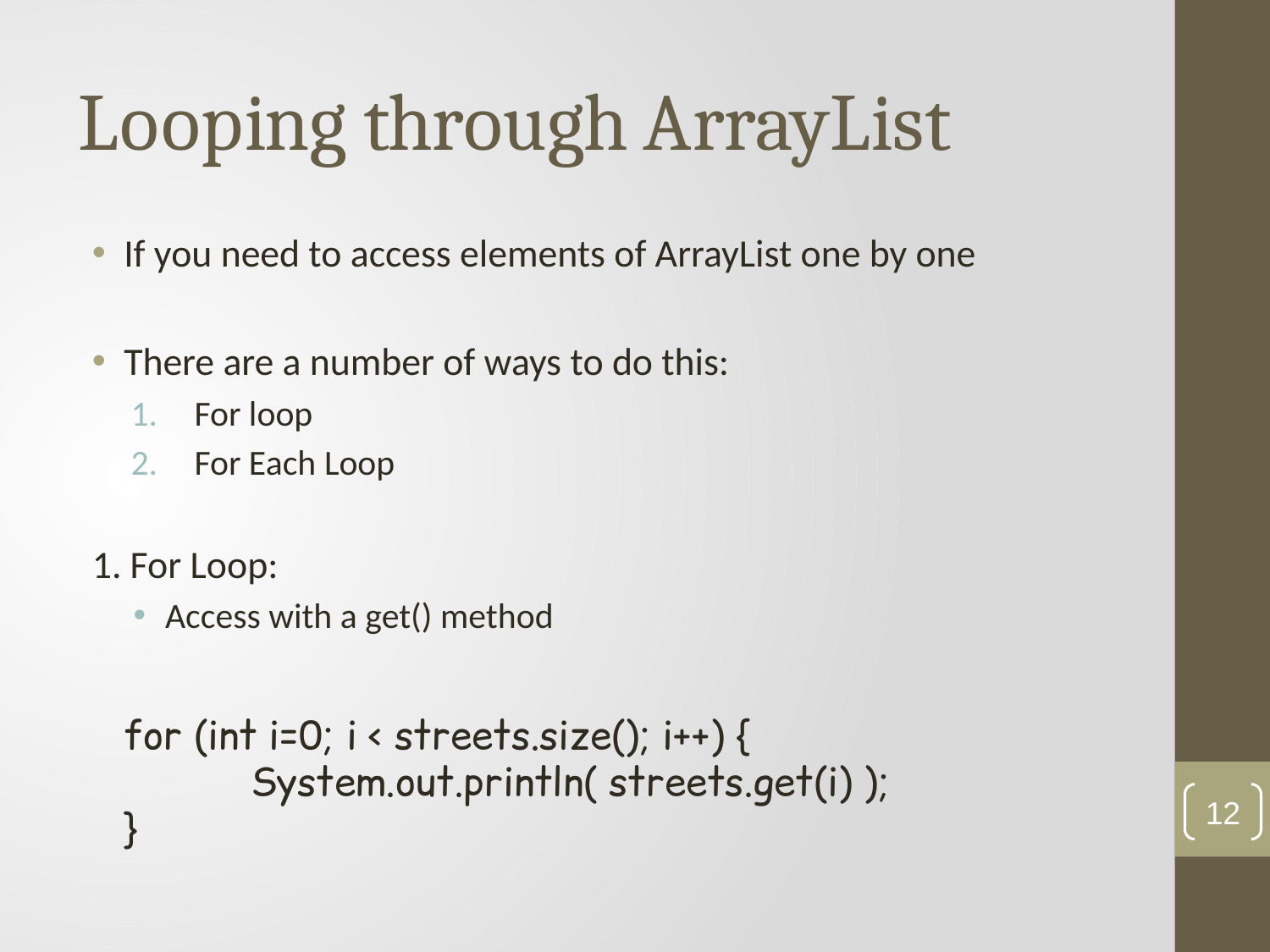

# Looping through ArrayList
If you need to access elements of ArrayList one by one

There are a number of ways to do this:
For loop
For Each Loop

1. For Loop:
Access with a get() method

	for (int i=0; i < streets.size(); i++) {
	System.out.println( streets.get(i) );
}
12